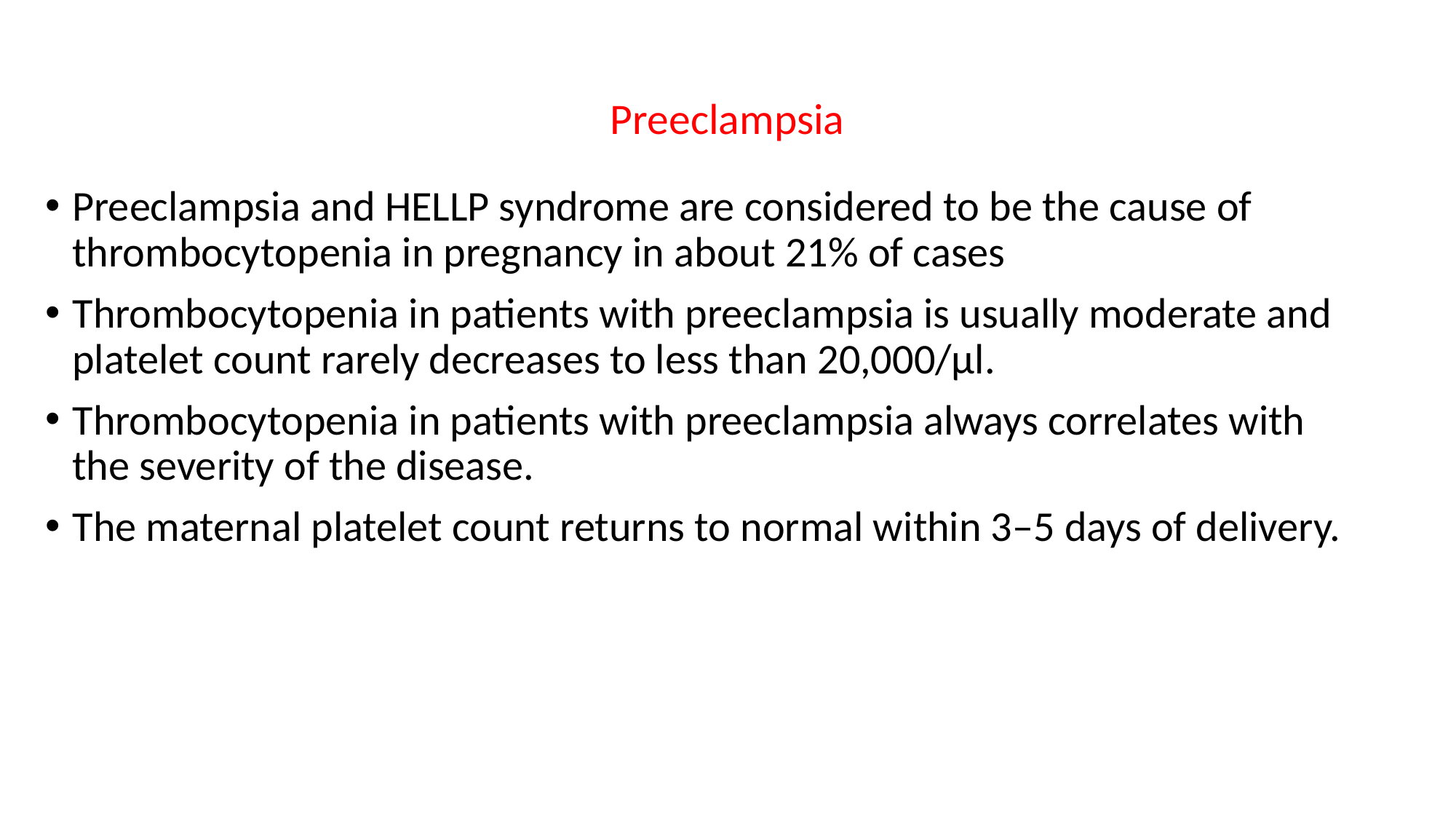

# Preeclampsia
Preeclampsia and HELLP syndrome are considered to be the cause of thrombocytopenia in pregnancy in about 21% of cases
Thrombocytopenia in patients with preeclampsia is usually moderate and platelet count rarely decreases to less than 20,000/μl.
Thrombocytopenia in patients with preeclampsia always correlates with the severity of the disease.
The maternal platelet count returns to normal within 3–5 days of delivery.